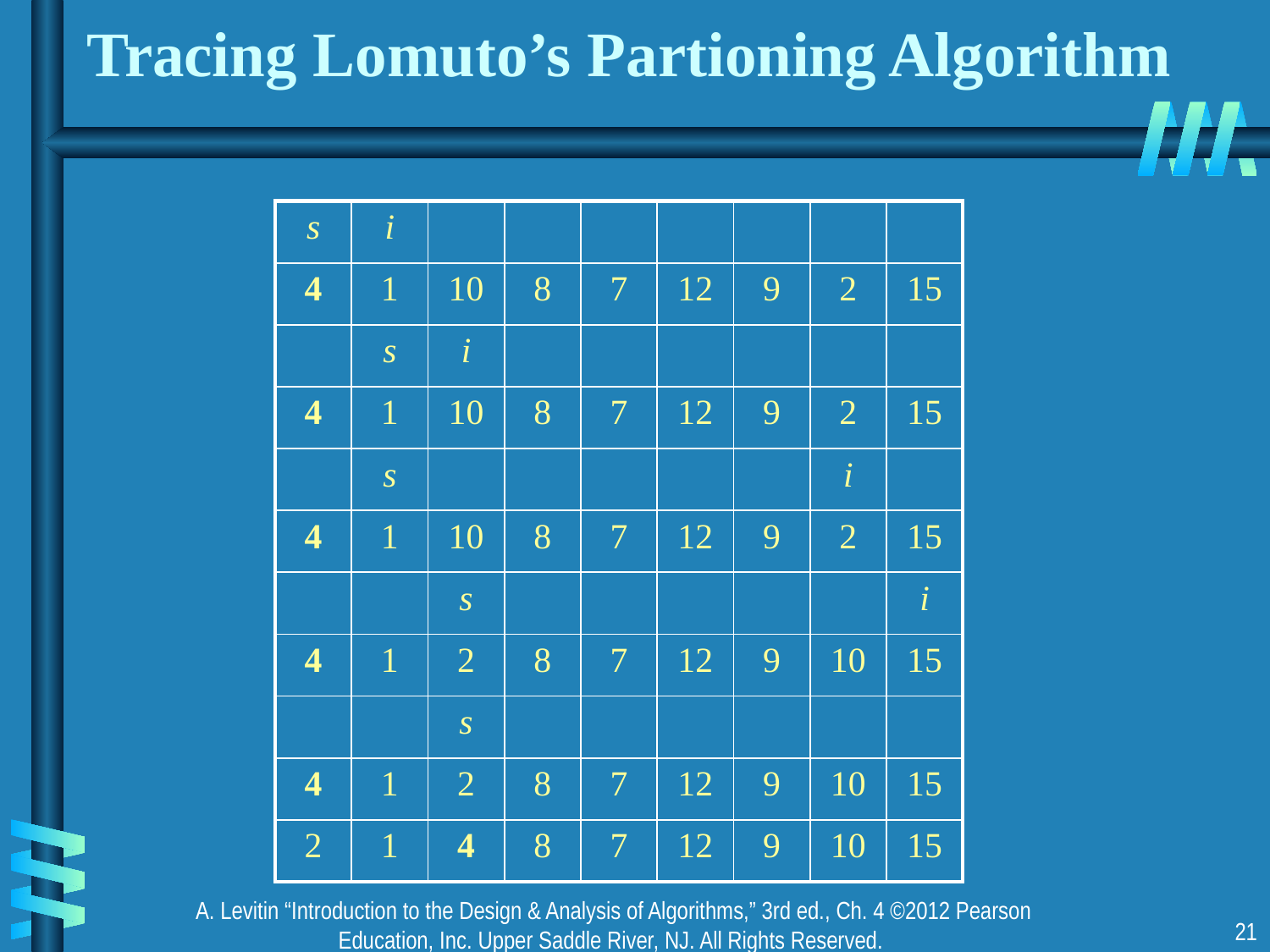

# Tracing Lomuto’s Partioning Algorithm
| s | i |  |  |  |  |  |  |  |
| --- | --- | --- | --- | --- | --- | --- | --- | --- |
| 4 | 1 | 10 | 8 | 7 | 12 | 9 | 2 | 15 |
|  | s | i |  |  |  |  |  |  |
| 4 | 1 | 10 | 8 | 7 | 12 | 9 | 2 | 15 |
|  | s |  |  |  |  |  | i |  |
| 4 | 1 | 10 | 8 | 7 | 12 | 9 | 2 | 15 |
|  |  | s |  |  |  |  |  | i |
| 4 | 1 | 2 | 8 | 7 | 12 | 9 | 10 | 15 |
|  |  | s |  |  |  |  |  |  |
| 4 | 1 | 2 | 8 | 7 | 12 | 9 | 10 | 15 |
| 2 | 1 | 4 | 8 | 7 | 12 | 9 | 10 | 15 |
A. Levitin “Introduction to the Design & Analysis of Algorithms,” 3rd ed., Ch. 4 ©2012 Pearson Education, Inc. Upper Saddle River, NJ. All Rights Reserved.
21